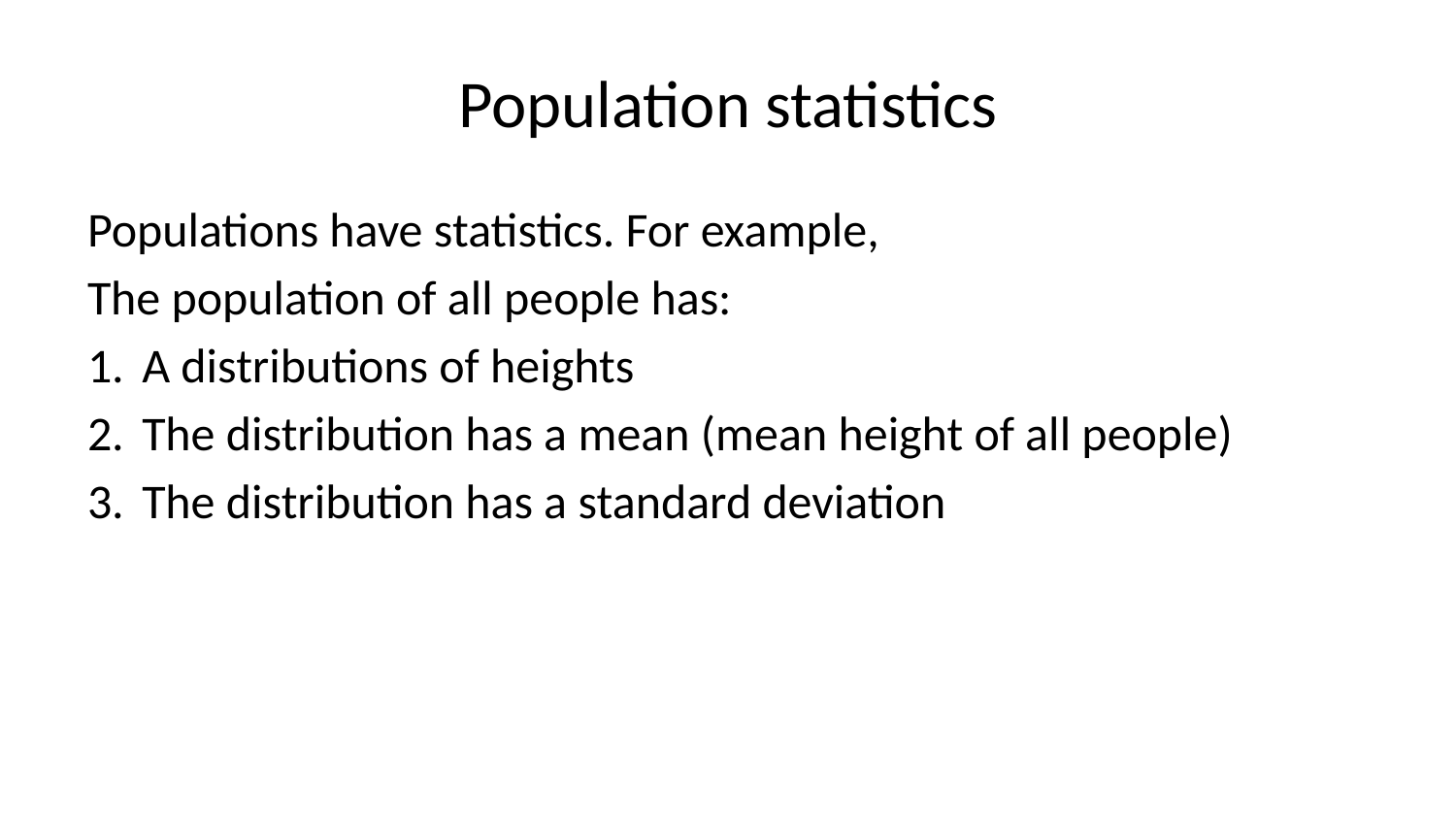

# Population statistics
Populations have statistics. For example,
The population of all people has:
A distributions of heights
The distribution has a mean (mean height of all people)
The distribution has a standard deviation